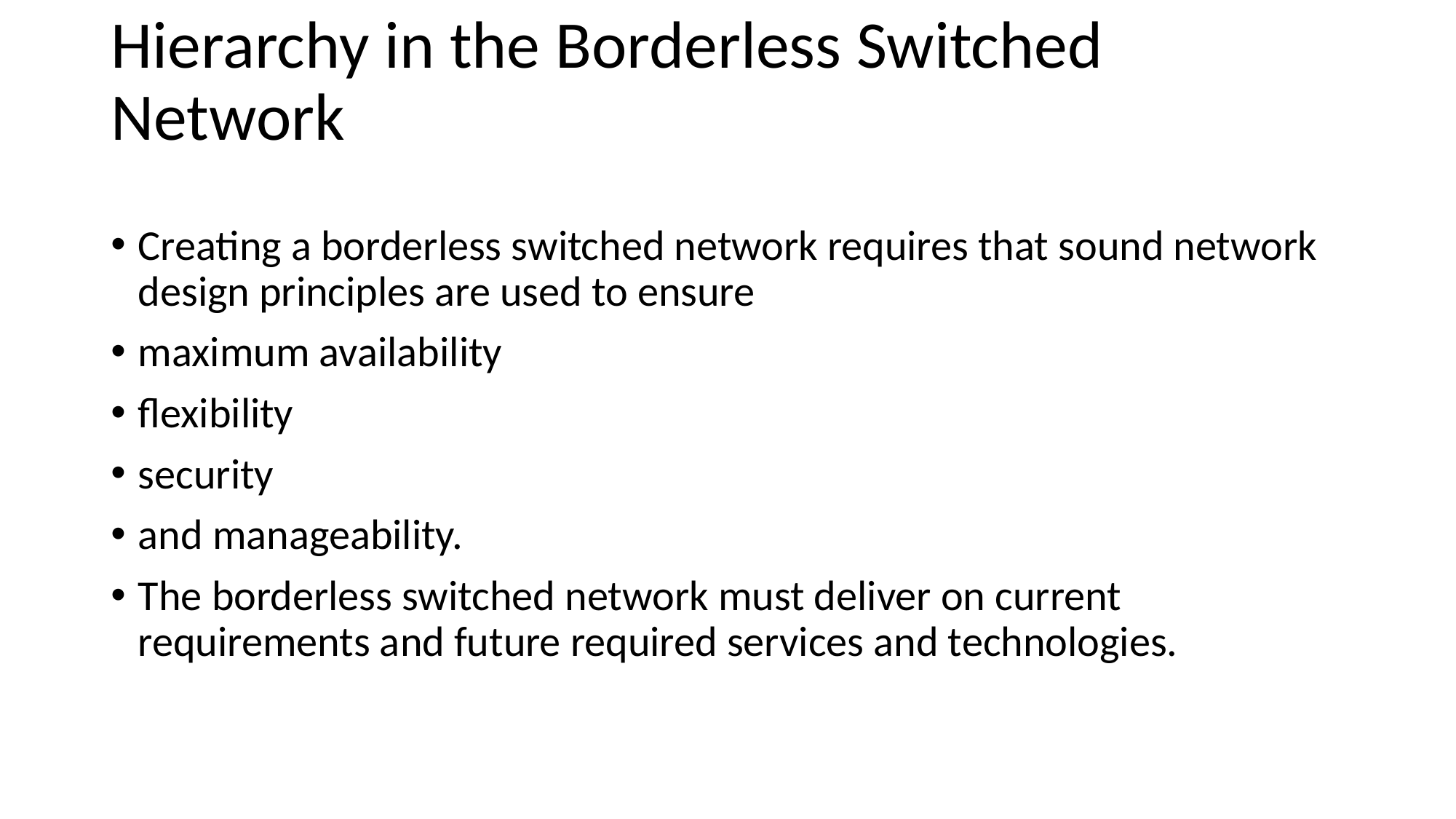

# Hierarchy in the Borderless Switched Network
Creating a borderless switched network requires that sound network design principles are used to ensure
maximum availability
flexibility
security
and manageability.
The borderless switched network must deliver on current requirements and future required services and technologies.